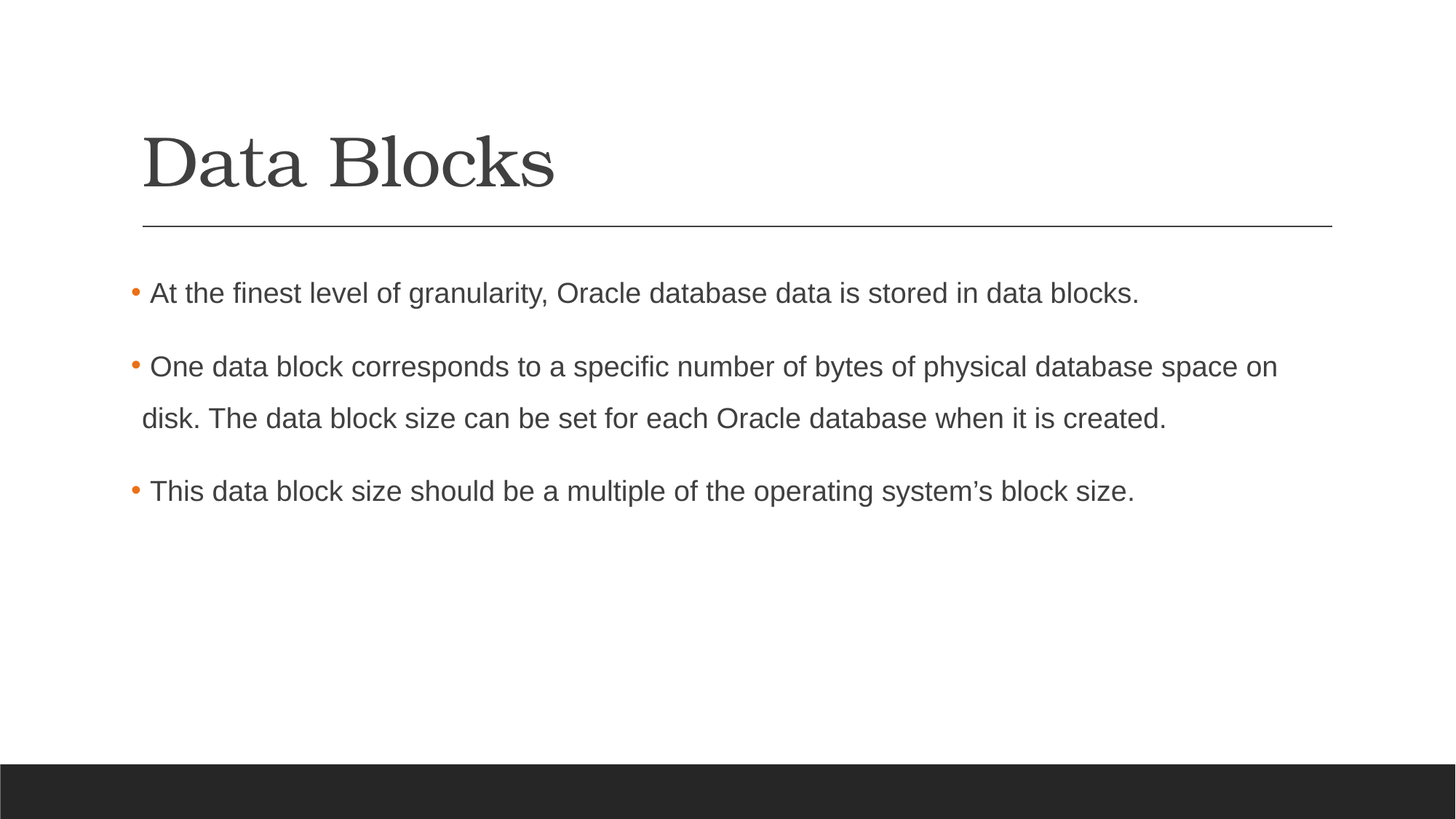

# Data Blocks
 At the finest level of granularity, Oracle database data is stored in data blocks.
 One data block corresponds to a specific number of bytes of physical database space on disk. The data block size can be set for each Oracle database when it is created.
 This data block size should be a multiple of the operating system’s block size.